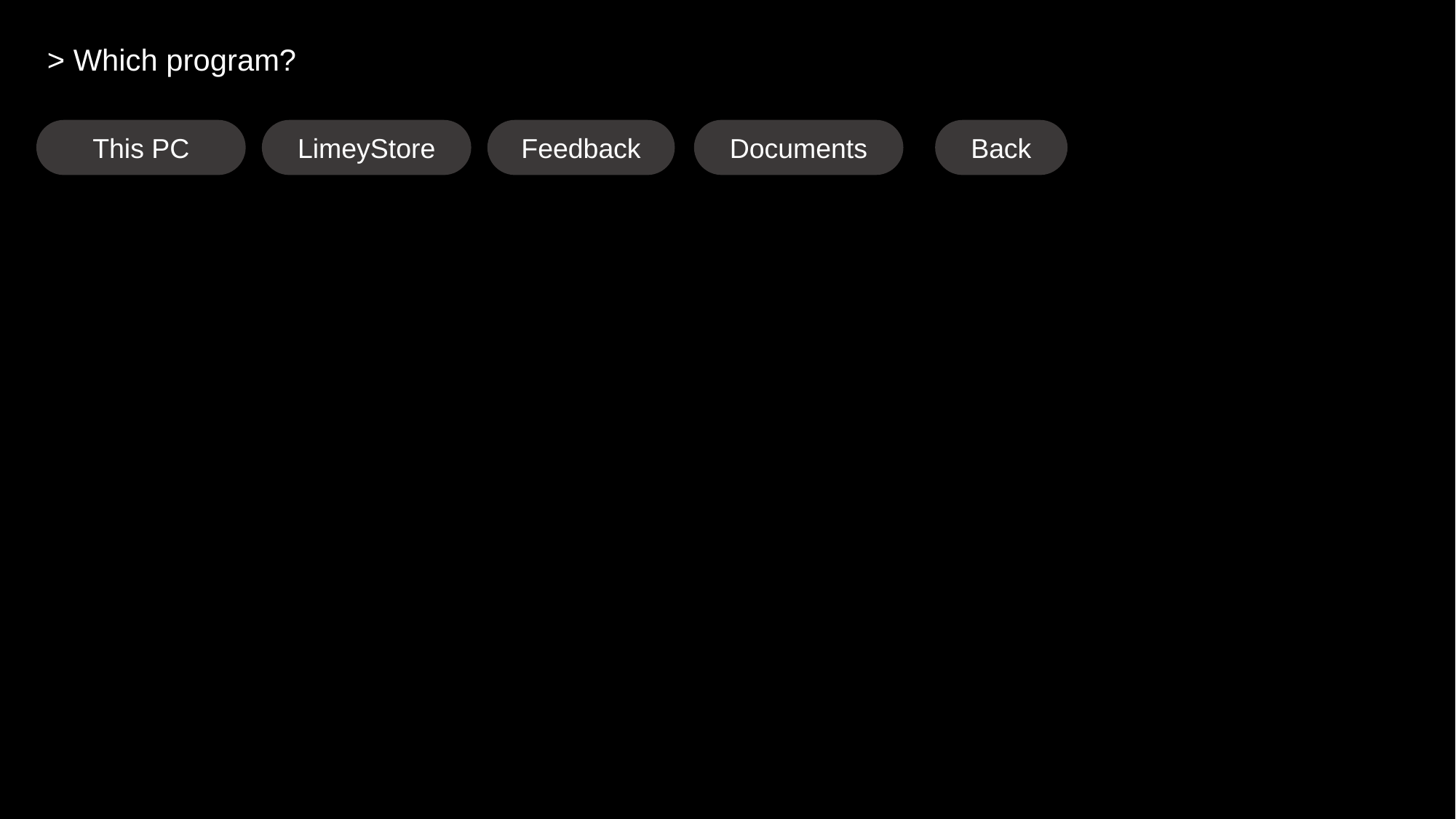

> Which program?
Documents
This PC
LimeyStore
Feedback
Back